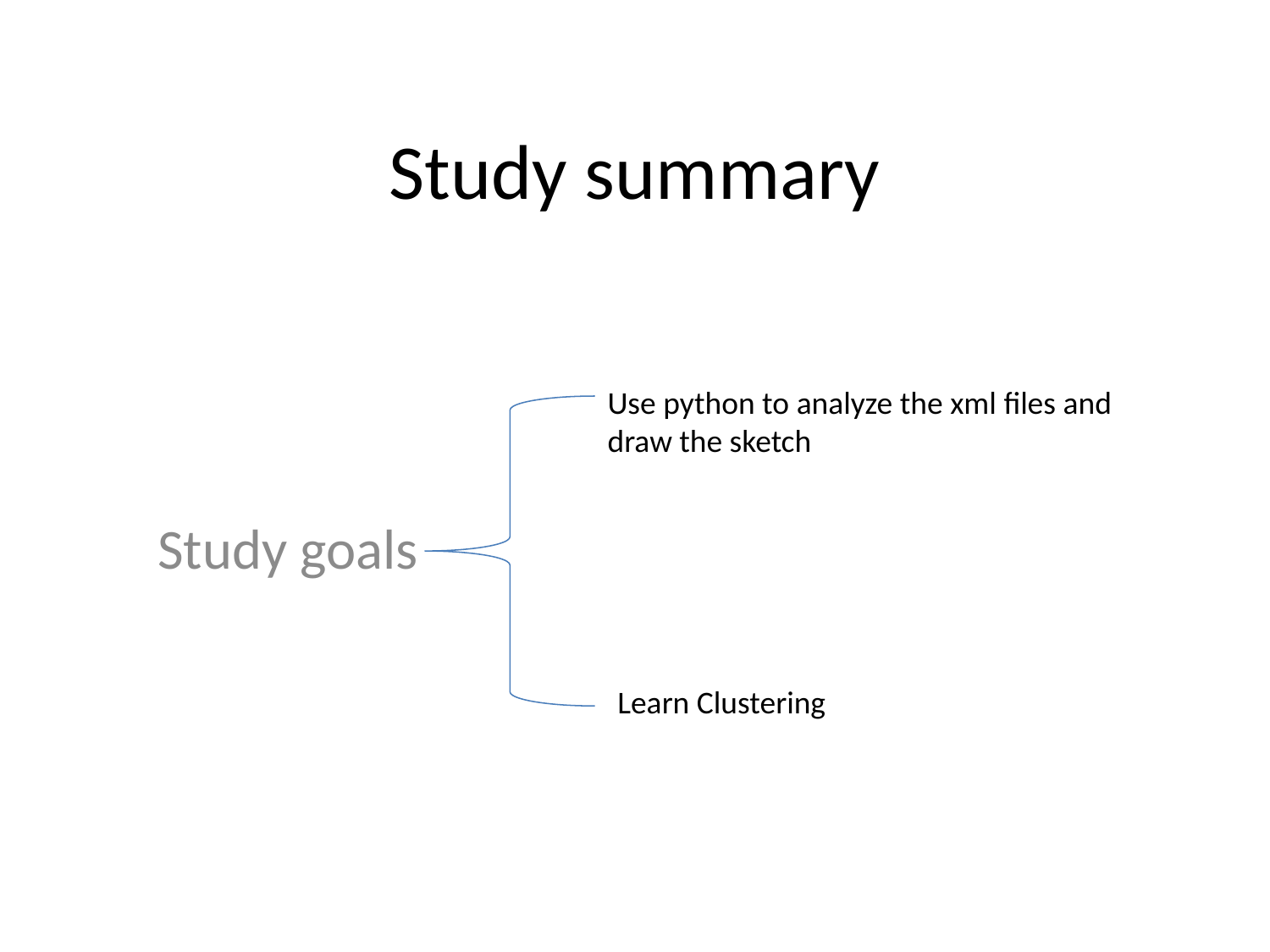

# Study summary
Use python to analyze the xml files and draw the sketch

Study goals

Learn Clustering